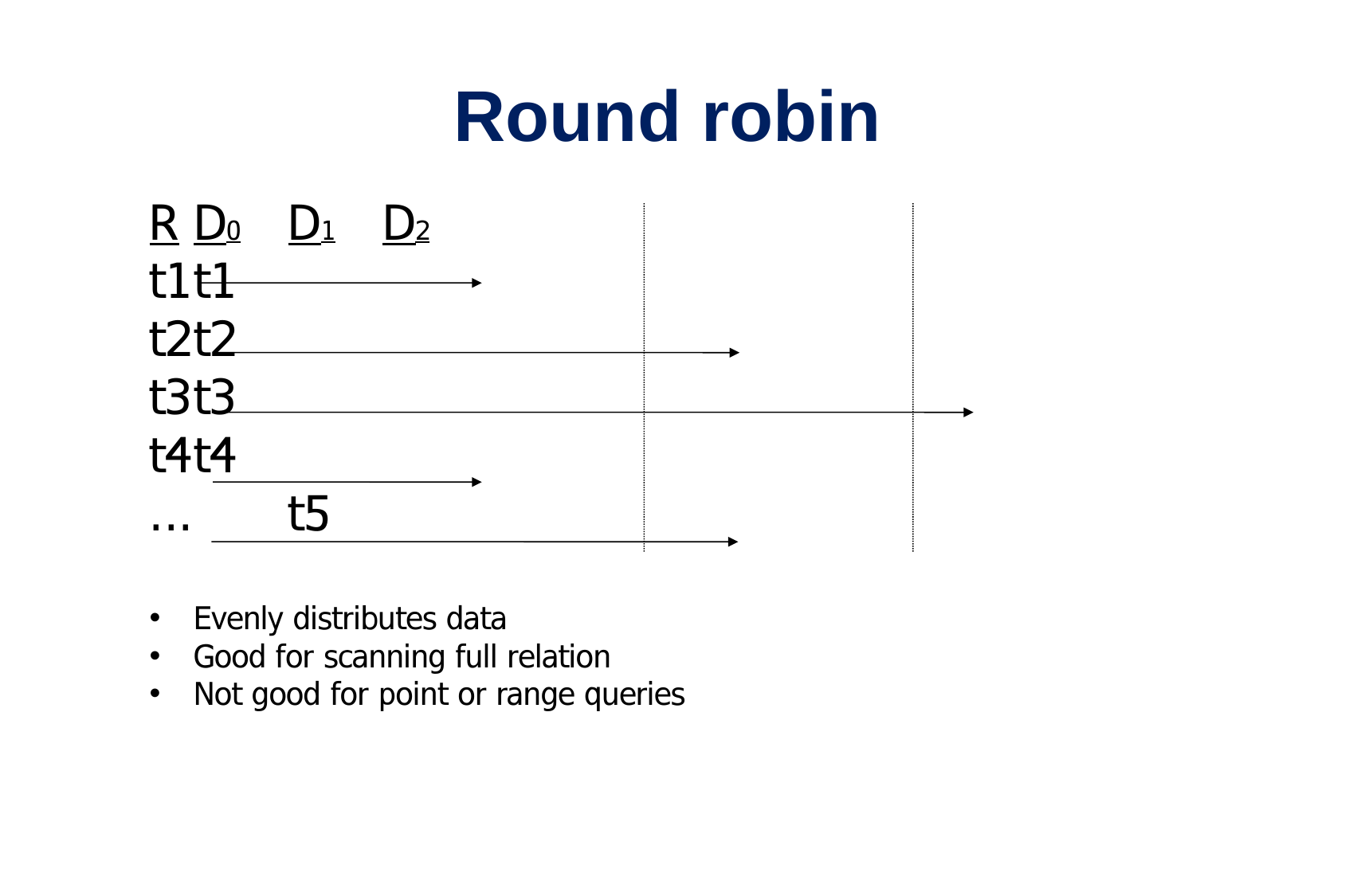

# Round robin
R				D0		D1		D2
t1			t1
t2					t2
t3							t3
t4			t4
...					t5

Evenly distributes data
Good for scanning full relation
Not good for point or range queries

36